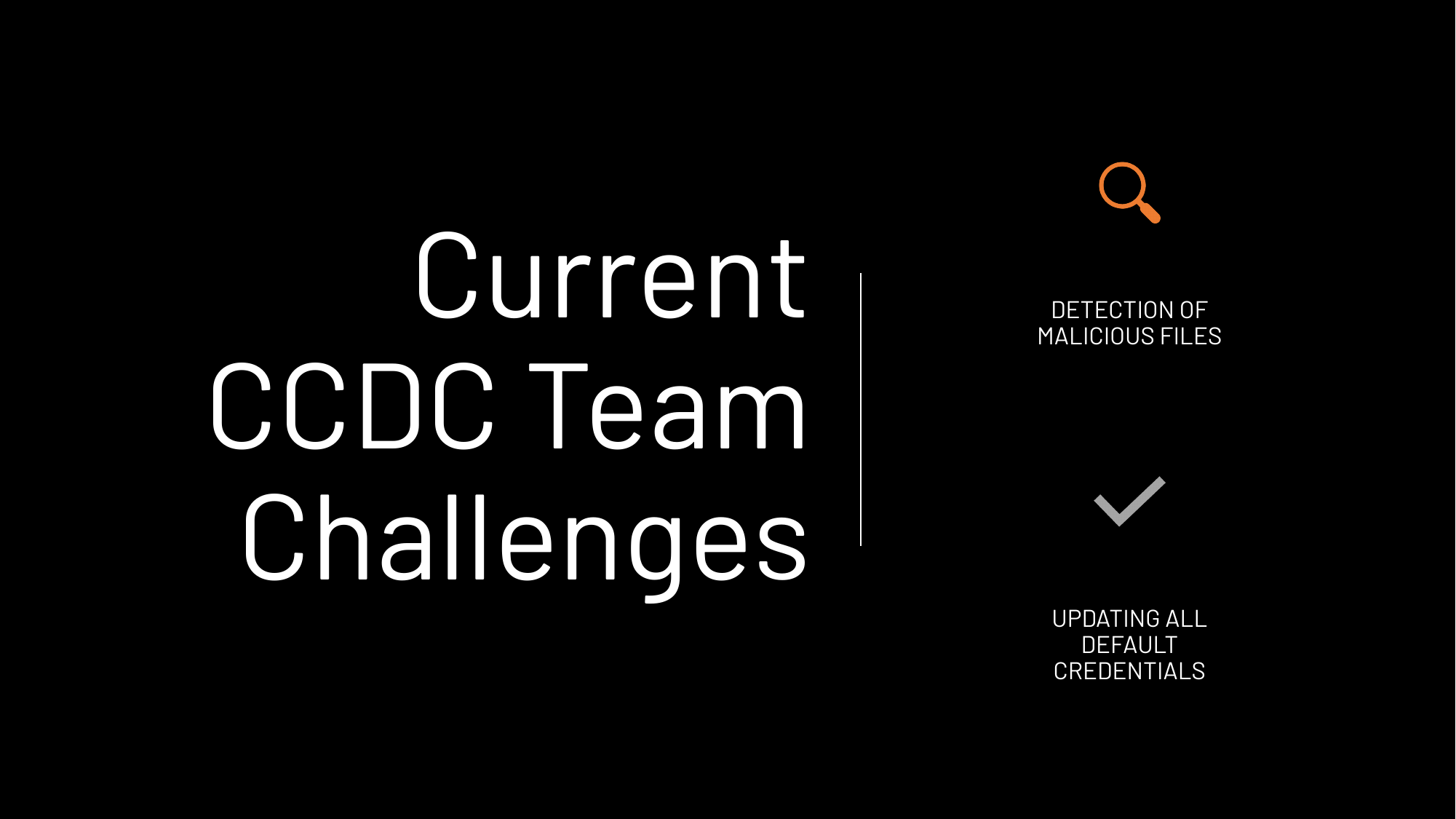

# Current CCDC Team Challenges
Detection of malicious files
Updating all default credentials